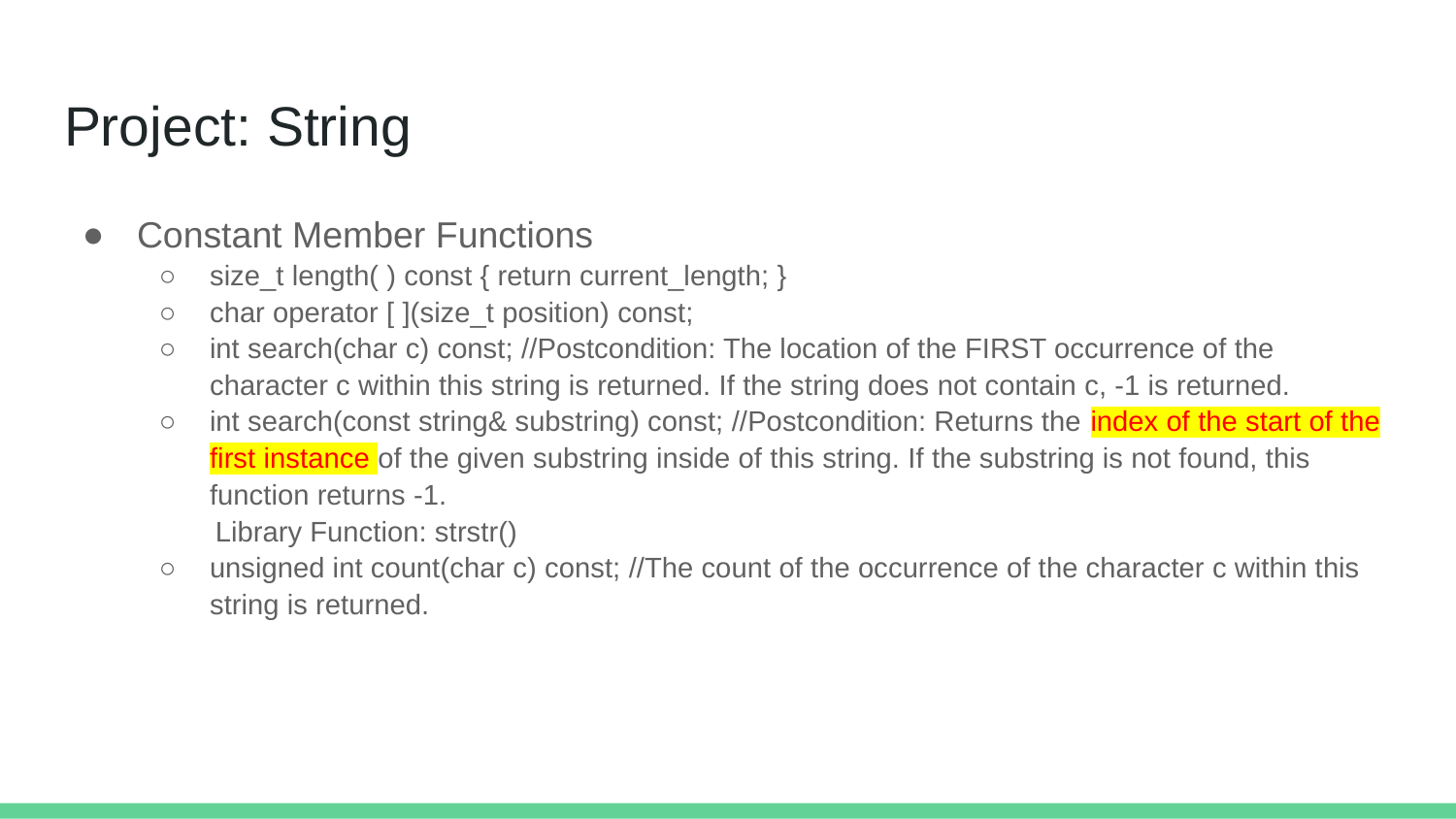

# Project: String
Constant Member Functions
size_t length( ) const { return current_length; }
char operator [ ](size_t position) const;
int search(char c) const; //Postcondition: The location of the FIRST occurrence of the character c within this string is returned. If the string does not contain c, -1 is returned.
int search(const string& substring) const; //Postcondition: Returns the index of the start of the first instance of the given substring inside of this string. If the substring is not found, this function returns -1.
       Library Function: strstr()
unsigned int count(char c) const; //The count of the occurrence of the character c within this string is returned.